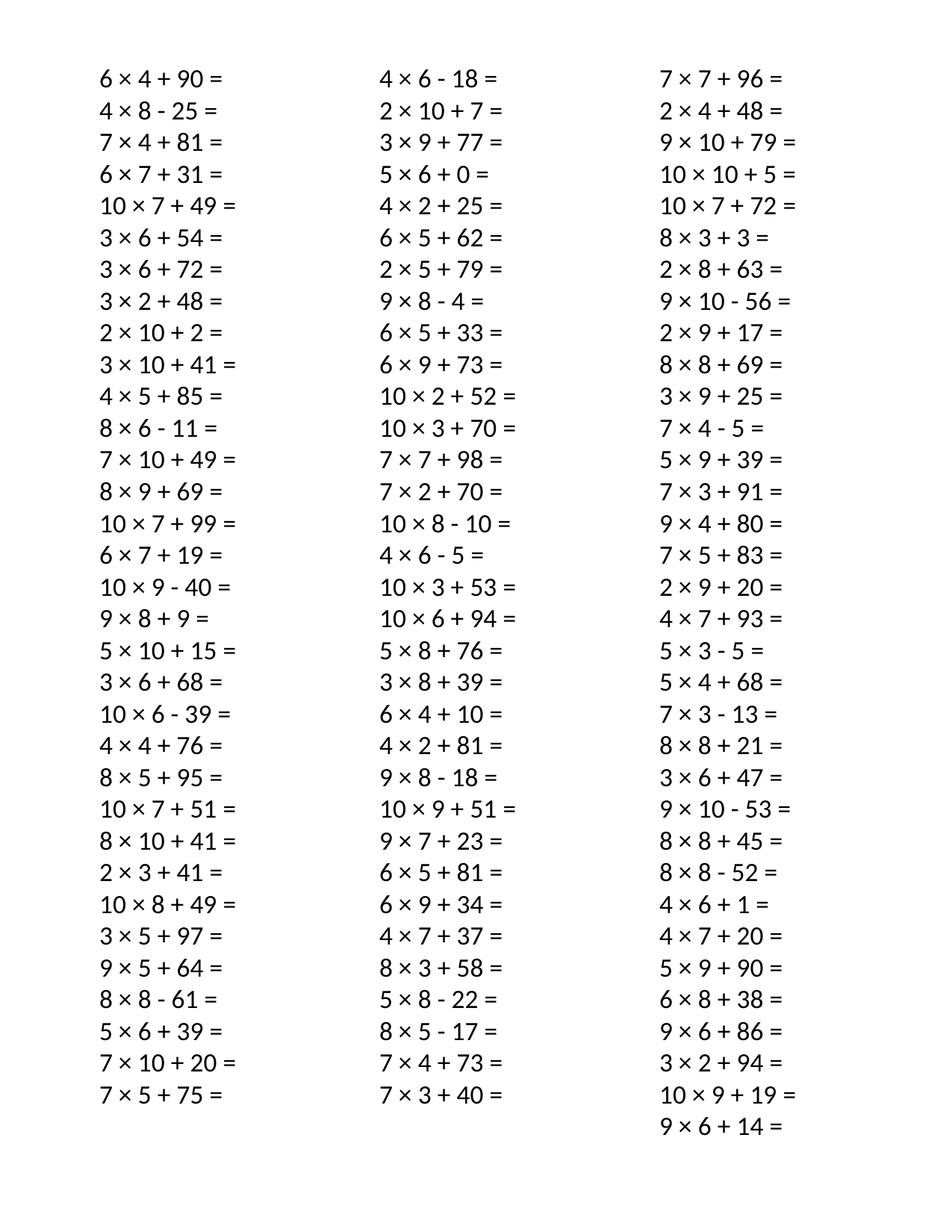

6 × 4 + 90 =
4 × 8 - 25 =
7 × 4 + 81 =
6 × 7 + 31 =
10 × 7 + 49 =
3 × 6 + 54 =
3 × 6 + 72 =
3 × 2 + 48 =
2 × 10 + 2 =
3 × 10 + 41 =
4 × 5 + 85 =
8 × 6 - 11 =
7 × 10 + 49 =
8 × 9 + 69 =
10 × 7 + 99 =
6 × 7 + 19 =
10 × 9 - 40 =
9 × 8 + 9 =
5 × 10 + 15 =
3 × 6 + 68 =
10 × 6 - 39 =
4 × 4 + 76 =
8 × 5 + 95 =
10 × 7 + 51 =
8 × 10 + 41 =
2 × 3 + 41 =
10 × 8 + 49 =
3 × 5 + 97 =
9 × 5 + 64 =
8 × 8 - 61 =
5 × 6 + 39 =
7 × 10 + 20 =
7 × 5 + 75 =

4 × 6 - 18 =
2 × 10 + 7 =
3 × 9 + 77 =
5 × 6 + 0 =
4 × 2 + 25 =
6 × 5 + 62 =
2 × 5 + 79 =
9 × 8 - 4 =
6 × 5 + 33 =
6 × 9 + 73 =
10 × 2 + 52 =
10 × 3 + 70 =
7 × 7 + 98 =
7 × 2 + 70 =
10 × 8 - 10 =
4 × 6 - 5 =
10 × 3 + 53 =
10 × 6 + 94 =
5 × 8 + 76 =
3 × 8 + 39 =
6 × 4 + 10 =
4 × 2 + 81 =
9 × 8 - 18 =
10 × 9 + 51 =
9 × 7 + 23 =
6 × 5 + 81 =
6 × 9 + 34 =
4 × 7 + 37 =
8 × 3 + 58 =
5 × 8 - 22 =
8 × 5 - 17 =
7 × 4 + 73 =
7 × 3 + 40 =

7 × 7 + 96 =
2 × 4 + 48 =
9 × 10 + 79 =
10 × 10 + 5 =
10 × 7 + 72 =
8 × 3 + 3 =
2 × 8 + 63 =
9 × 10 - 56 =
2 × 9 + 17 =
8 × 8 + 69 =
3 × 9 + 25 =
7 × 4 - 5 =
5 × 9 + 39 =
7 × 3 + 91 =
9 × 4 + 80 =
7 × 5 + 83 =
2 × 9 + 20 =
4 × 7 + 93 =
5 × 3 - 5 =
5 × 4 + 68 =
7 × 3 - 13 =
8 × 8 + 21 =
3 × 6 + 47 =
9 × 10 - 53 =
8 × 8 + 45 =
8 × 8 - 52 =
4 × 6 + 1 =
4 × 7 + 20 =
5 × 9 + 90 =
6 × 8 + 38 =
9 × 6 + 86 =
3 × 2 + 94 =
10 × 9 + 19 =
9 × 6 + 14 =